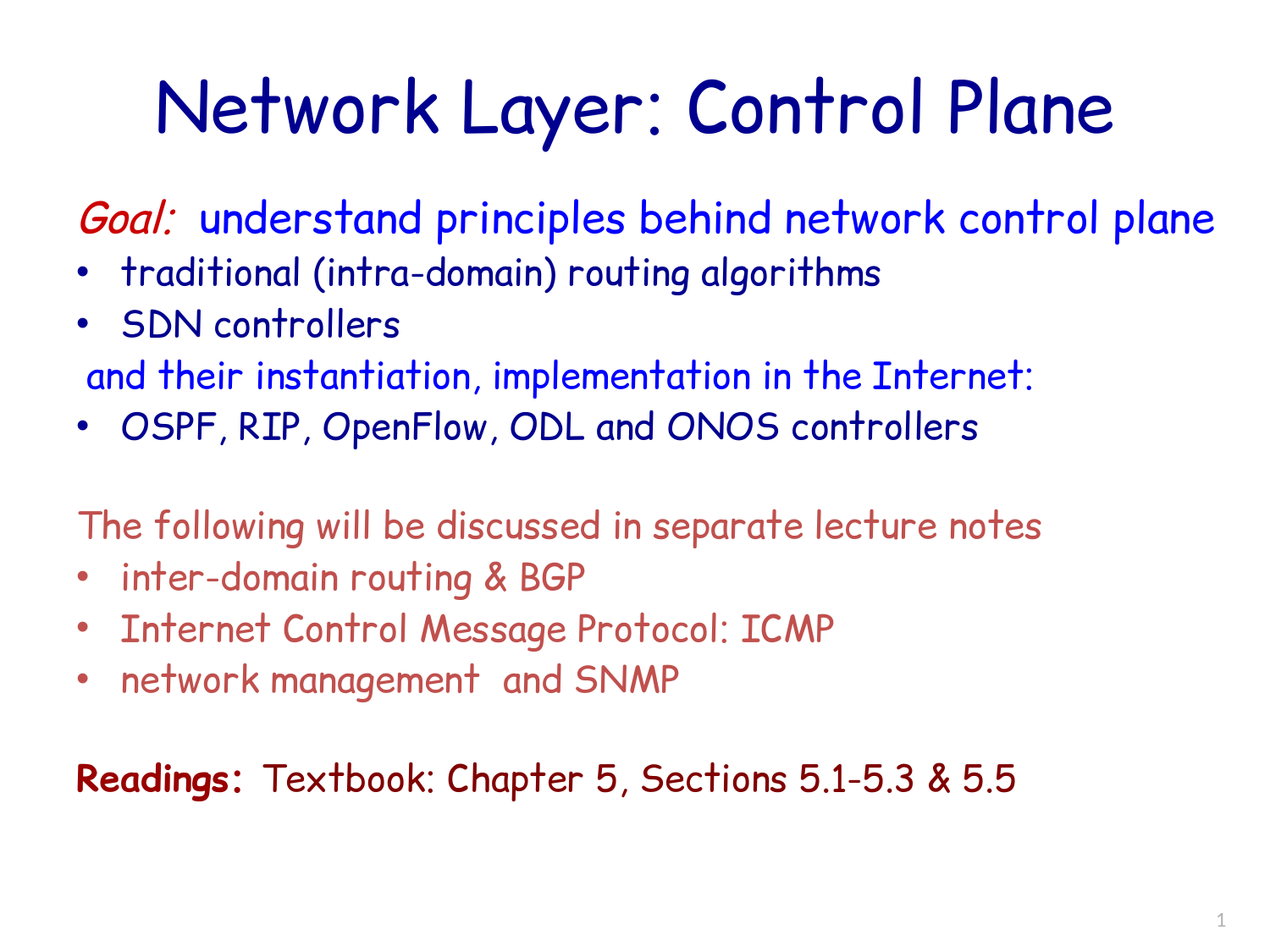

# Network Layer: Control Plane
Goal:  understand principles behind network control plane
traditional (intra-domain) routing algorithms
SDN controllers
 and their instantiation, implementation in the Internet:
OSPF, RIP, OpenFlow, ODL and ONOS controllers

The following will be discussed in separate lecture notes
inter-domain routing & BGP
Internet Control Message Protocol: ICMP
network management  and SNMP

Readings: Textbook: Chapter 5, Sections 5.1-5.3 & 5.5

1